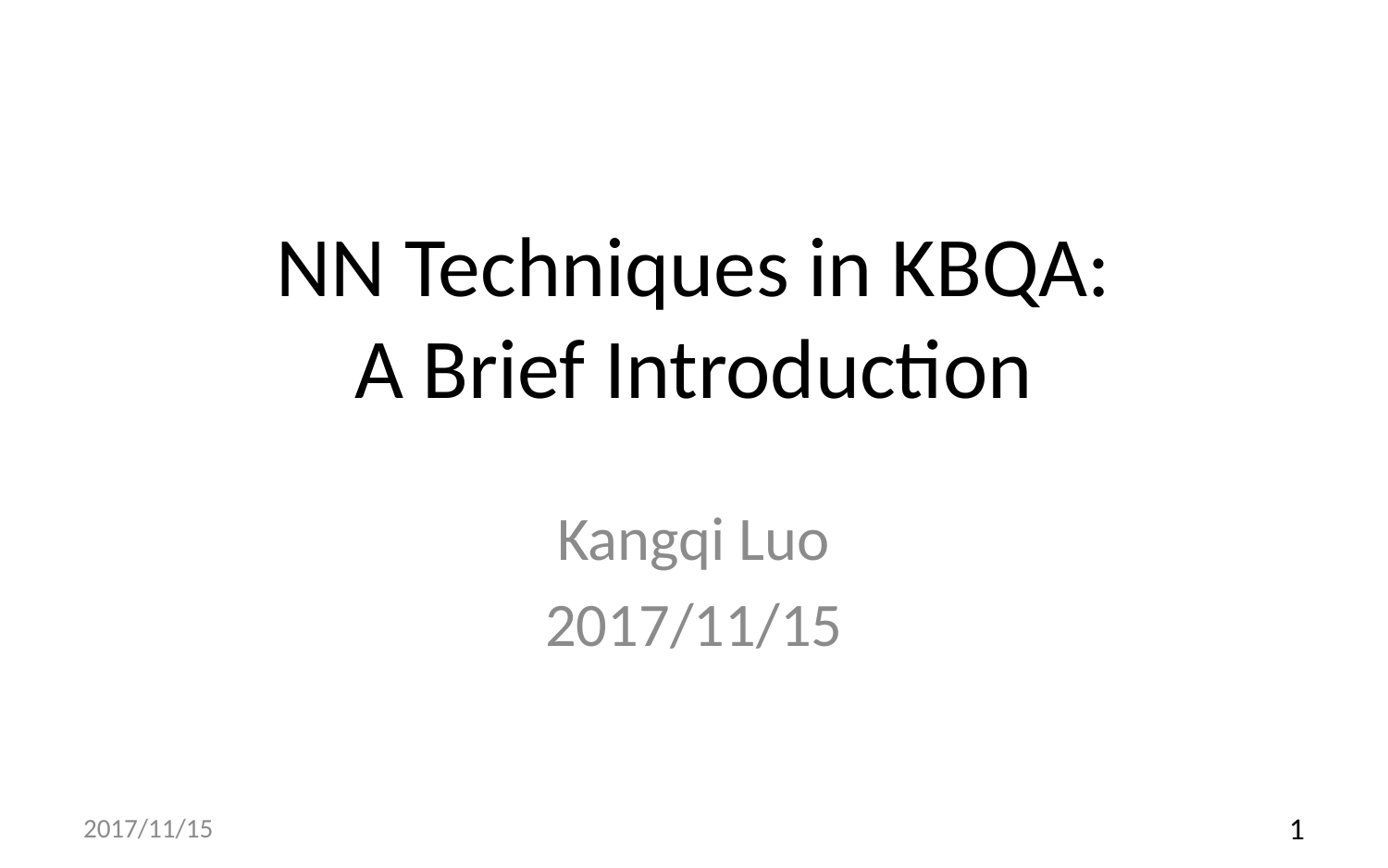

# NN Techniques in KBQA: A Brief Introduction
Kangqi Luo
2017/11/15
2017/11/15
1